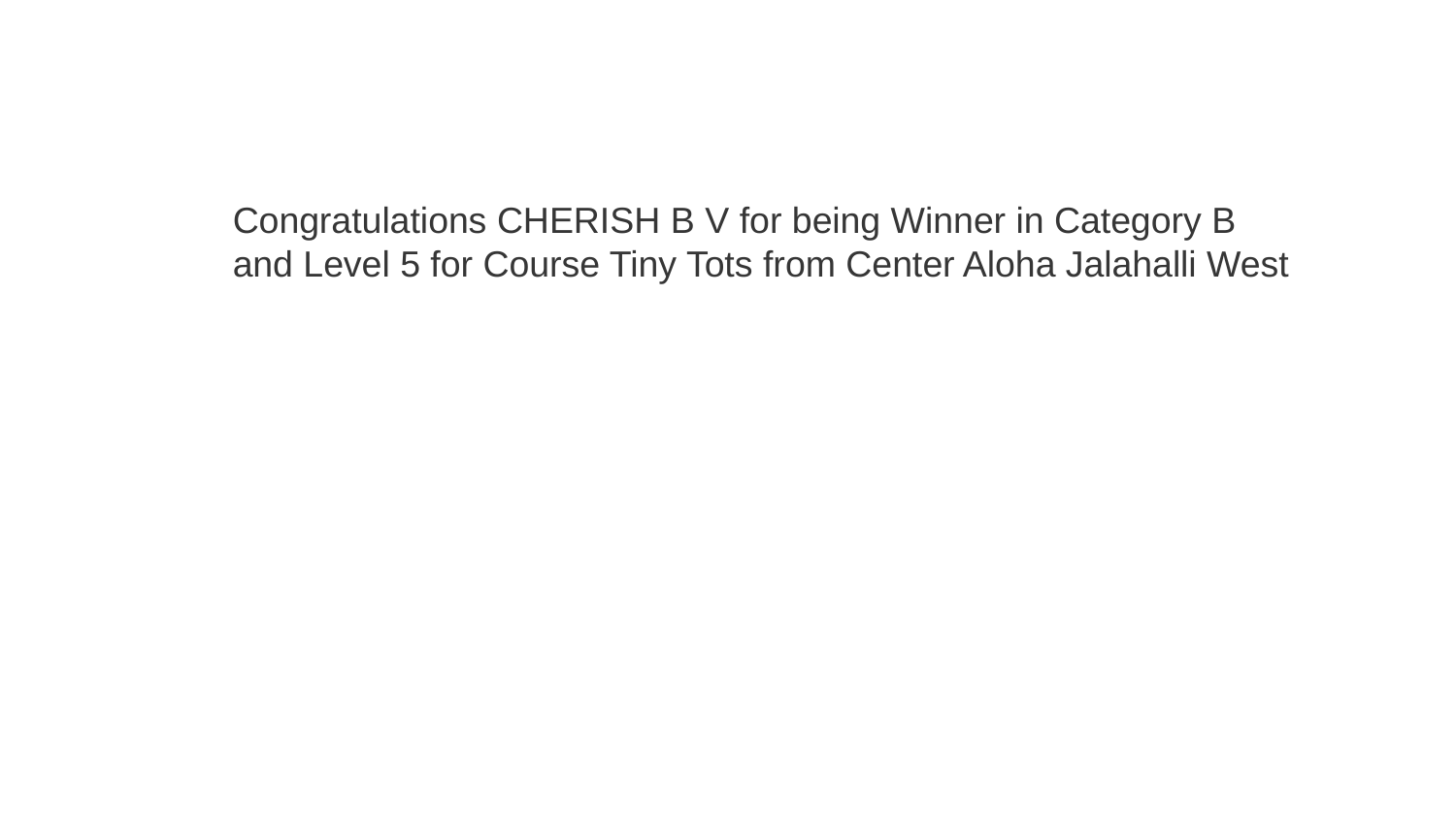

Congratulations CHERISH B V for being Winner in Category B and Level 5 for Course Tiny Tots from Center Aloha Jalahalli West